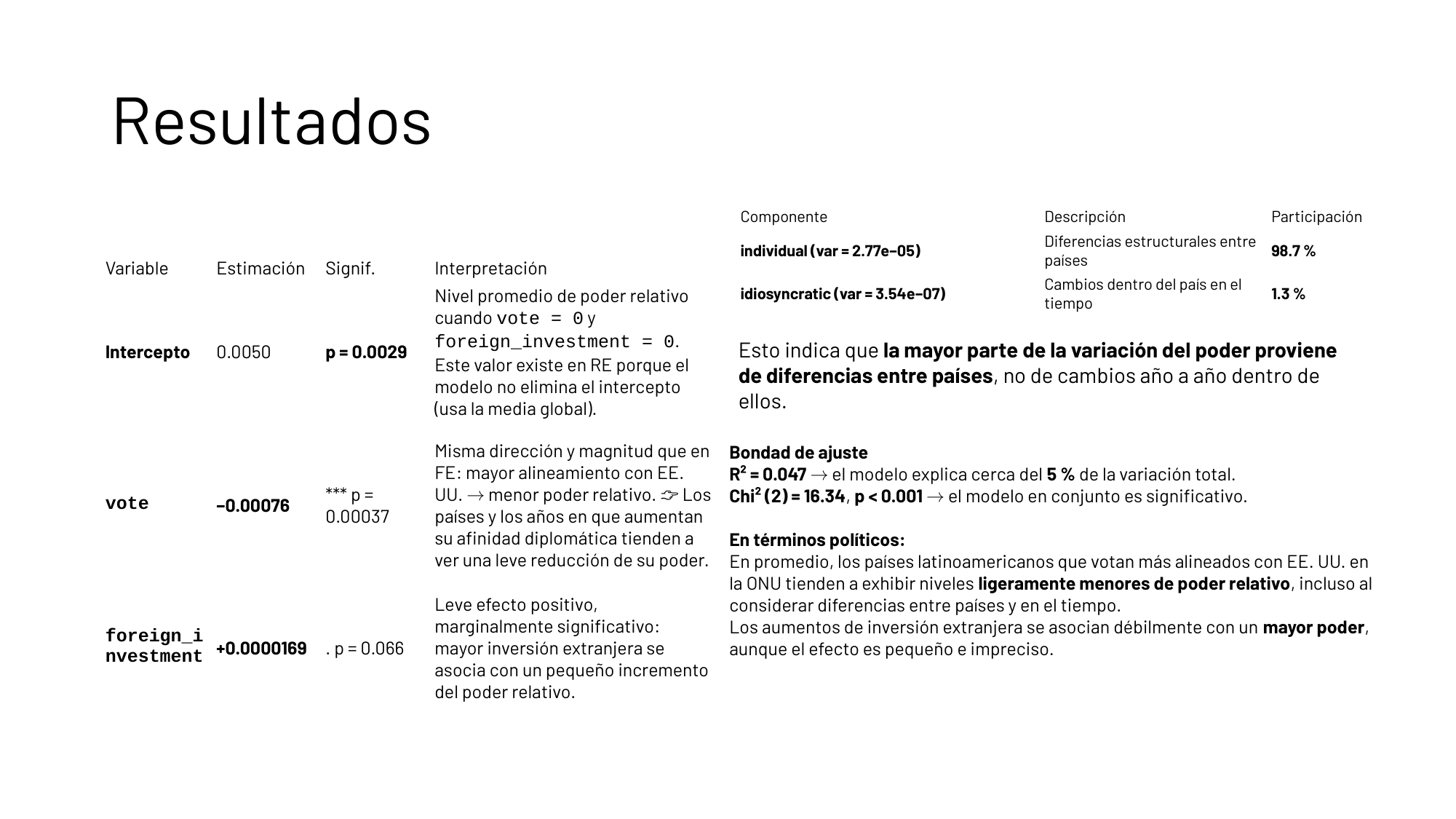

# Resultados
| Componente | Descripción | Participación |
| --- | --- | --- |
| individual (var = 2.77e−05) | Diferencias estructurales entre países | 98.7 % |
| idiosyncratic (var = 3.54e−07) | Cambios dentro del país en el tiempo | 1.3 % |
| Variable | Estimación | Signif. | Interpretación |
| --- | --- | --- | --- |
| Intercepto | 0.0050 | p = 0.0029 | Nivel promedio de poder relativo cuando vote = 0 y foreign\_investment = 0. Este valor existe en RE porque el modelo no elimina el intercepto (usa la media global). |
| vote | −0.00076 | \*\*\* p = 0.00037 | Misma dirección y magnitud que en FE: mayor alineamiento con EE. UU. → menor poder relativo. 👉 Los países y los años en que aumentan su afinidad diplomática tienden a ver una leve reducción de su poder. |
| foreign\_investment | +0.0000169 | . p = 0.066 | Leve efecto positivo, marginalmente significativo: mayor inversión extranjera se asocia con un pequeño incremento del poder relativo. |
Esto indica que la mayor parte de la variación del poder proviene de diferencias entre países, no de cambios año a año dentro de ellos.
Bondad de ajuste
R² = 0.047 → el modelo explica cerca del 5 % de la variación total.
Chi² (2) = 16.34, p < 0.001 → el modelo en conjunto es significativo.

En términos políticos:
En promedio, los países latinoamericanos que votan más alineados con EE. UU. en la ONU tienden a exhibir niveles ligeramente menores de poder relativo, incluso al considerar diferencias entre países y en el tiempo.
Los aumentos de inversión extranjera se asocian débilmente con un mayor poder, aunque el efecto es pequeño e impreciso.